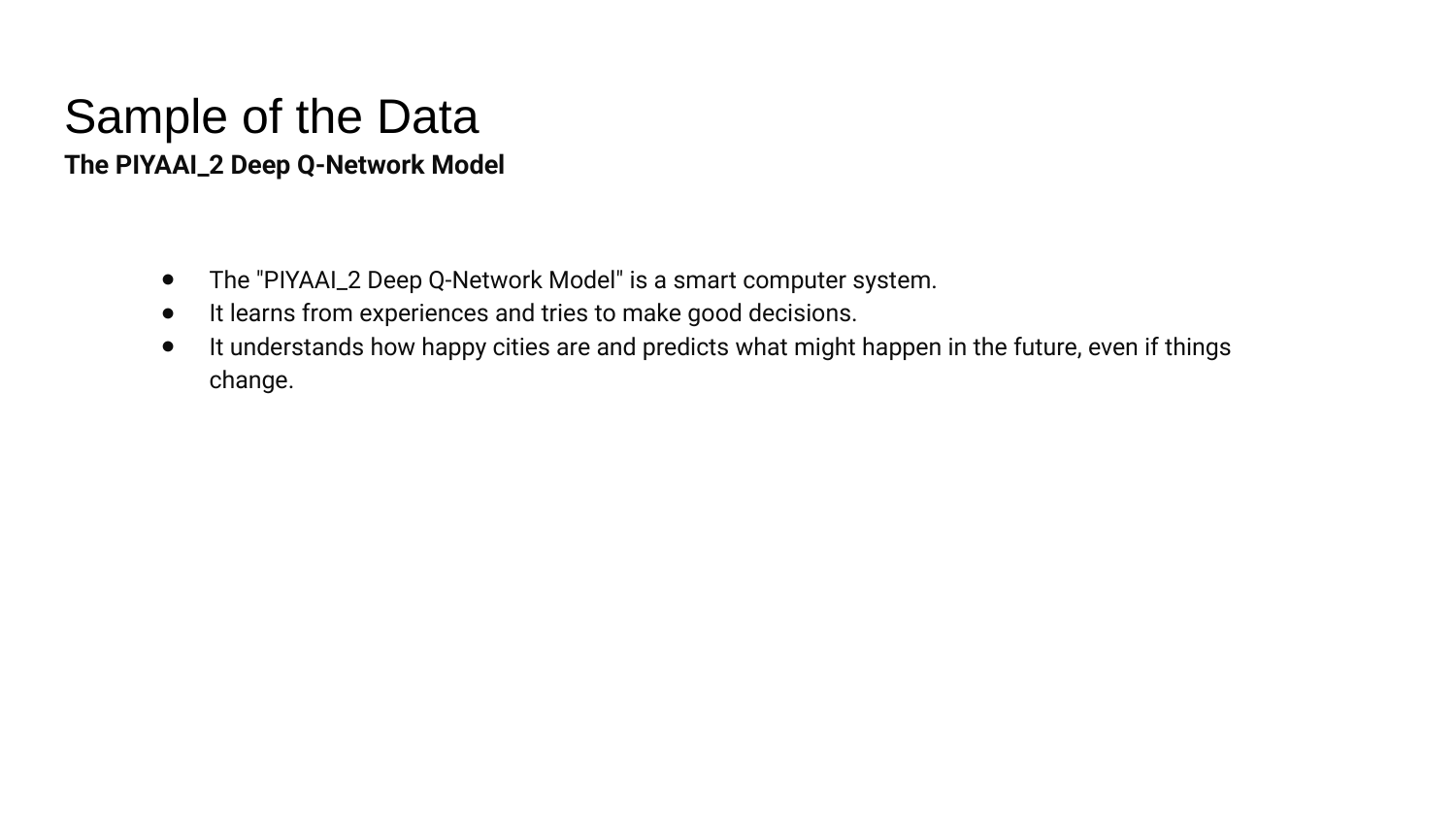

# Sample of the Data
The PIYAAI_2 Deep Q-Network Model

The "PIYAAI_2 Deep Q-Network Model" is a smart computer system.
It learns from experiences and tries to make good decisions.
It understands how happy cities are and predicts what might happen in the future, even if things change.